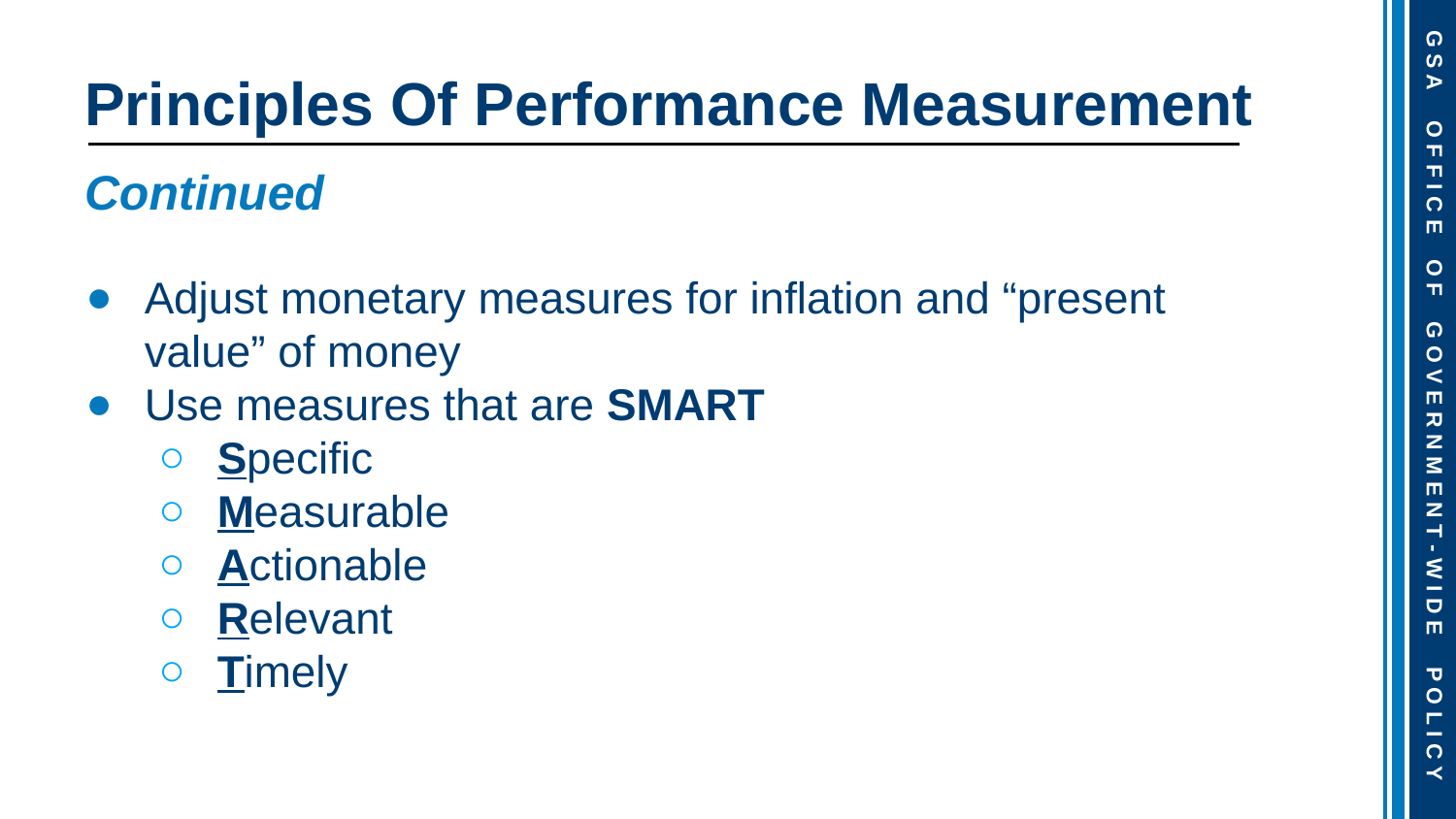

# Principles Of Performance Measurement
Continued
Adjust monetary measures for inflation and “present value” of money
Use measures that are SMART
Specific
Measurable
Actionable
Relevant
Timely